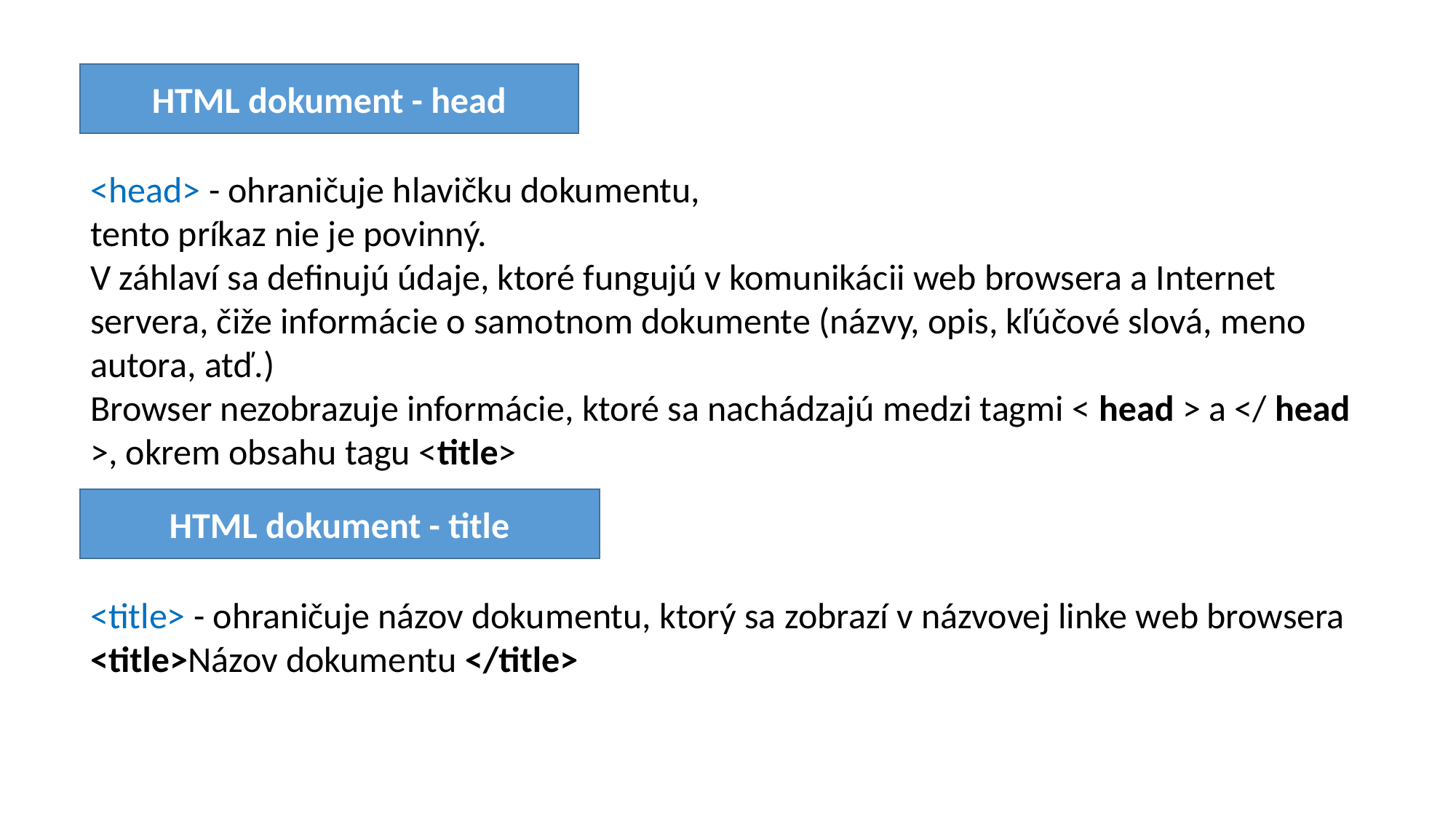

HTML dokument - head
<head> - ohraničuje hlavičku dokumentu,
tento príkaz nie je povinný.
V záhlaví sa definujú údaje, ktoré fungujú v komunikácii web browsera a Internet servera, čiže informácie o samotnom dokumente (názvy, opis, kľúčové slová, meno autora, atď.)
Browser nezobrazuje informácie, ktoré sa nachádzajú medzi tagmi < head > a </ head >, okrem obsahu tagu <title>
HTML dokument - title
<title> - ohraničuje názov dokumentu, ktorý sa zobrazí v názvovej linke web browsera
<title>Názov dokumentu </title>